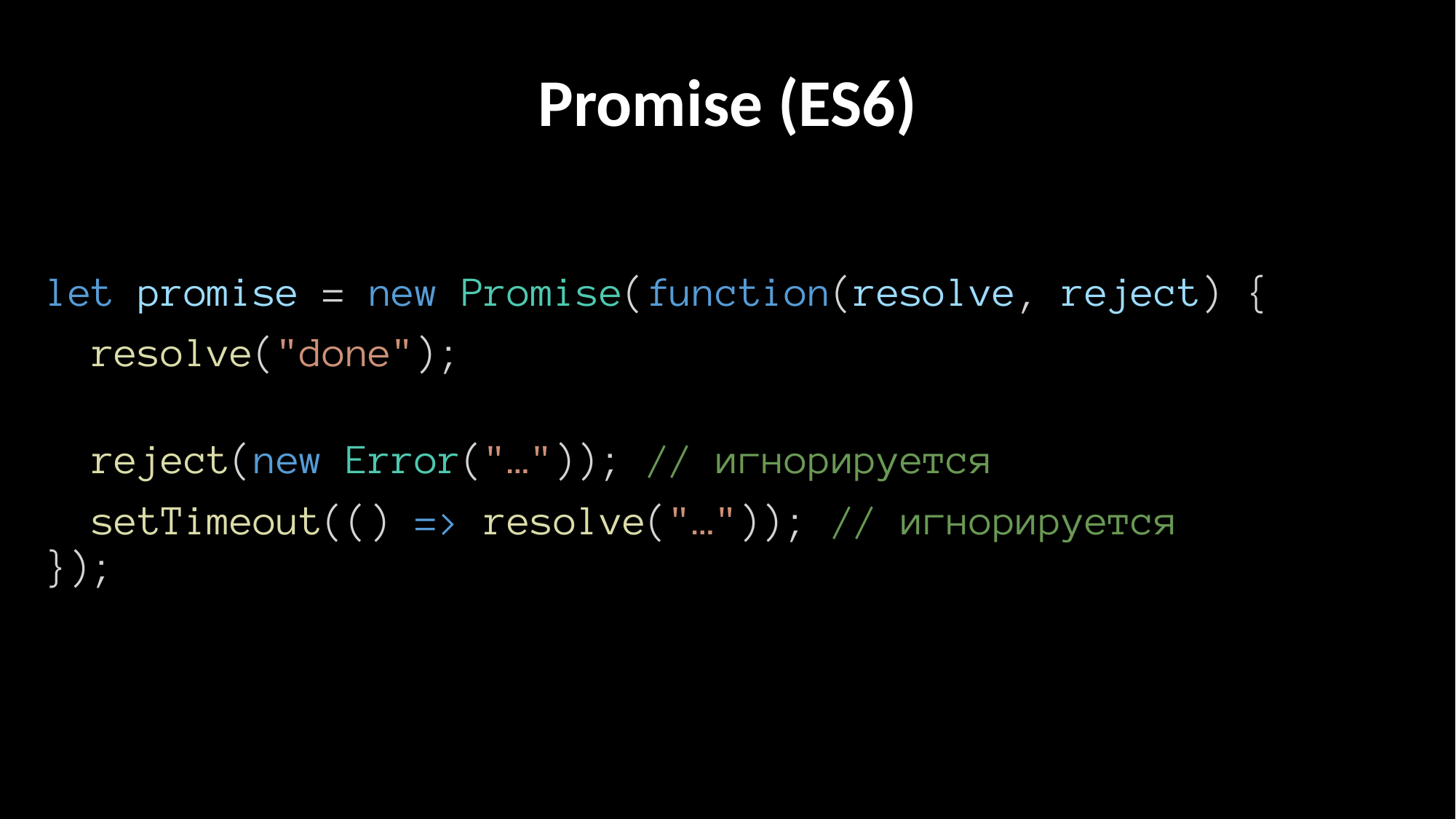

# Promise (ES6)
let promise = new Promise(function(resolve, reject) {
  resolve("done");
  reject(new Error("…")); // игнорируется
  setTimeout(() => resolve("…")); // игнорируется
});